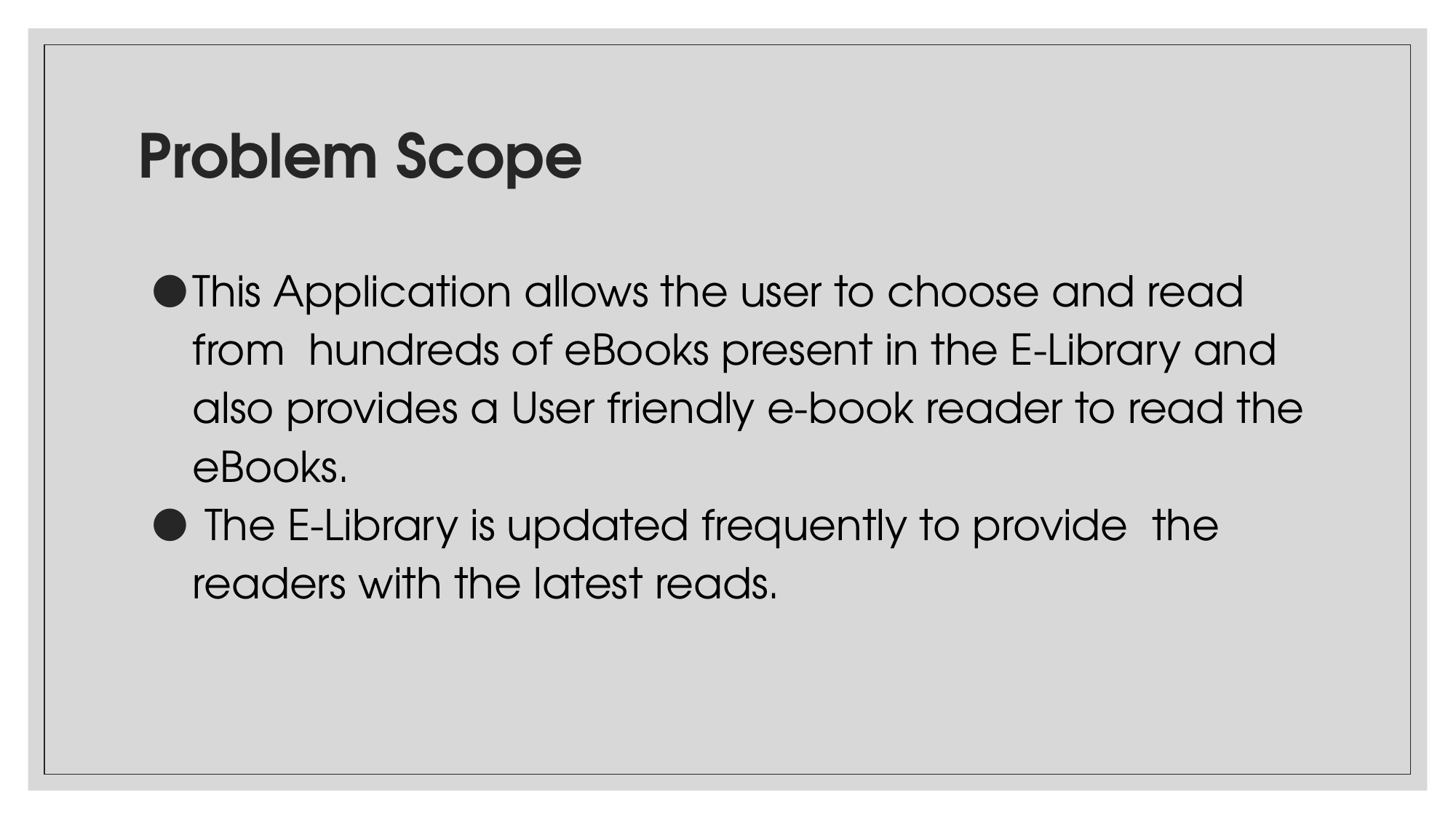

# Problem Scope
This Application allows the user to choose and read from  hundreds of eBooks present in the E-Library and also provides a User friendly e-book reader to read the eBooks.
 The E-Library is updated frequently to provide  the readers with the latest reads.